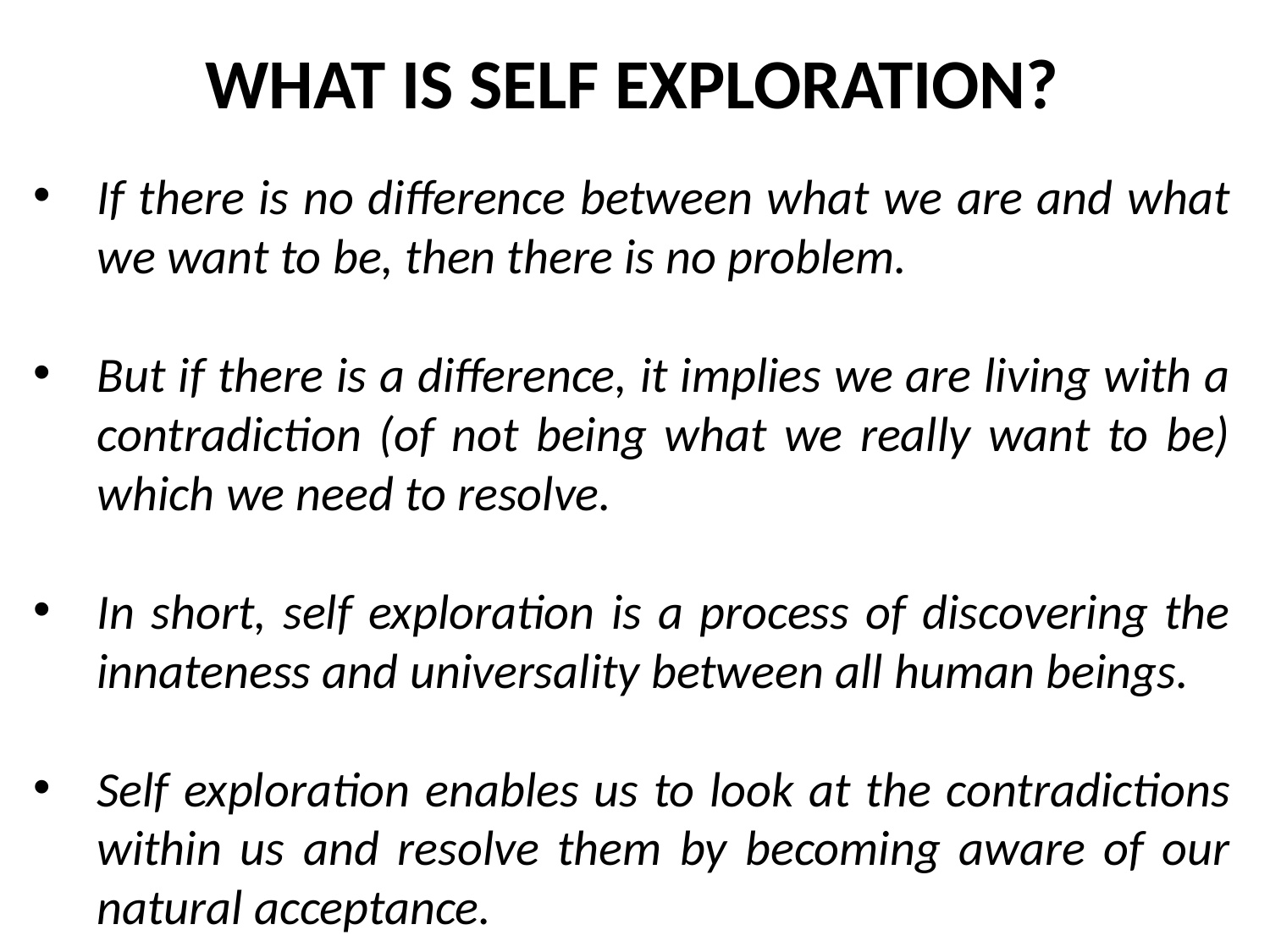

WHAT IS SELF EXPLORATION?
If there is no difference between what we are and what we want to be, then there is no problem.

But if there is a difference, it implies we are living with a contradiction (of not being what we really want to be) which we need to resolve.

In short, self exploration is a process of discovering the innateness and universality between all human beings.

Self exploration enables us to look at the contradictions within us and resolve them by becoming aware of our natural acceptance.